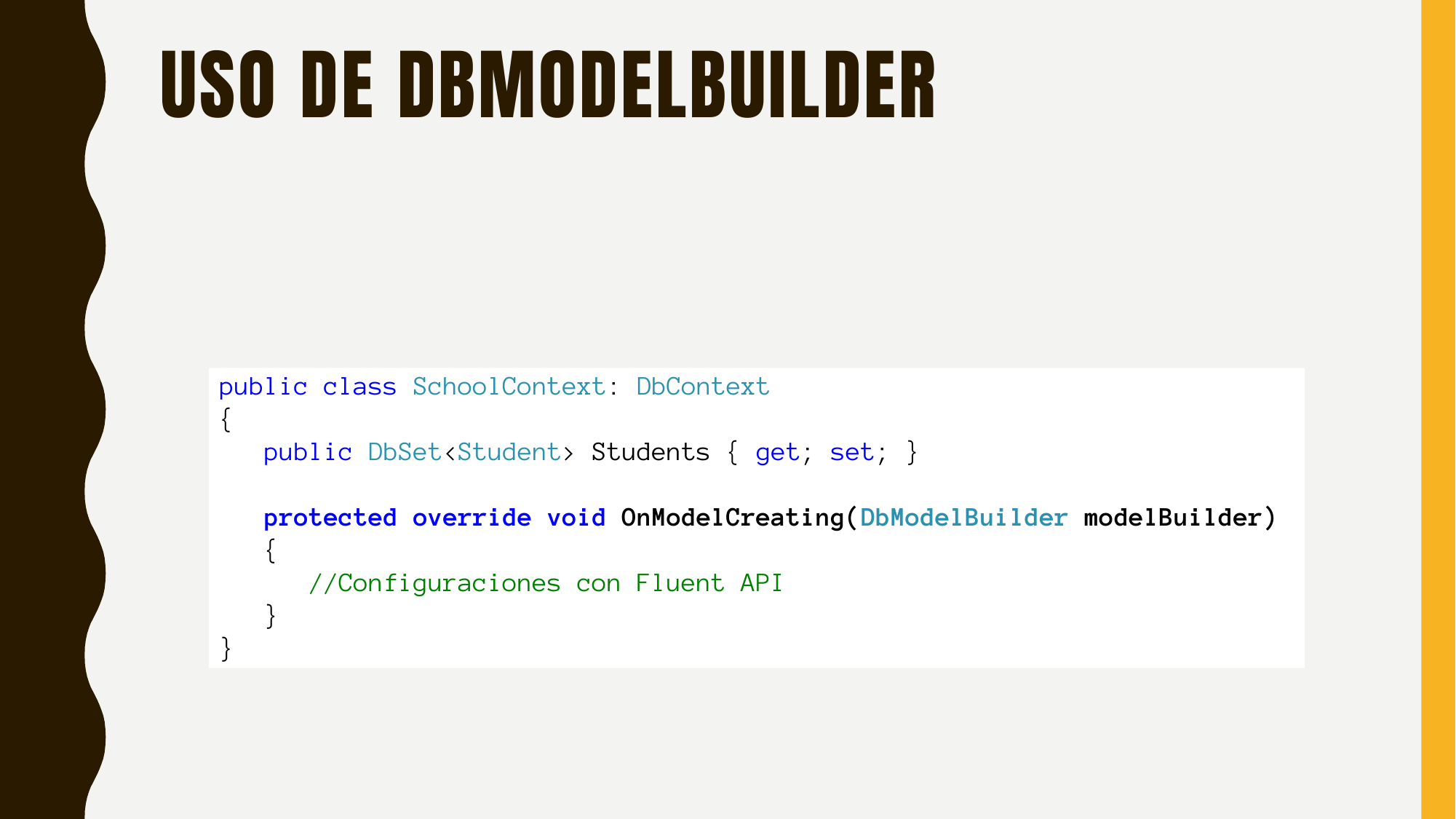

# Uso de dbmodelbuilder

public class SchoolContext: DbContext
{
   public DbSet<Student> Students { get; set; }

   protected override void OnModelCreating(DbModelBuilder modelBuilder)
   {
      //Configuraciones con Fluent API
   }
}